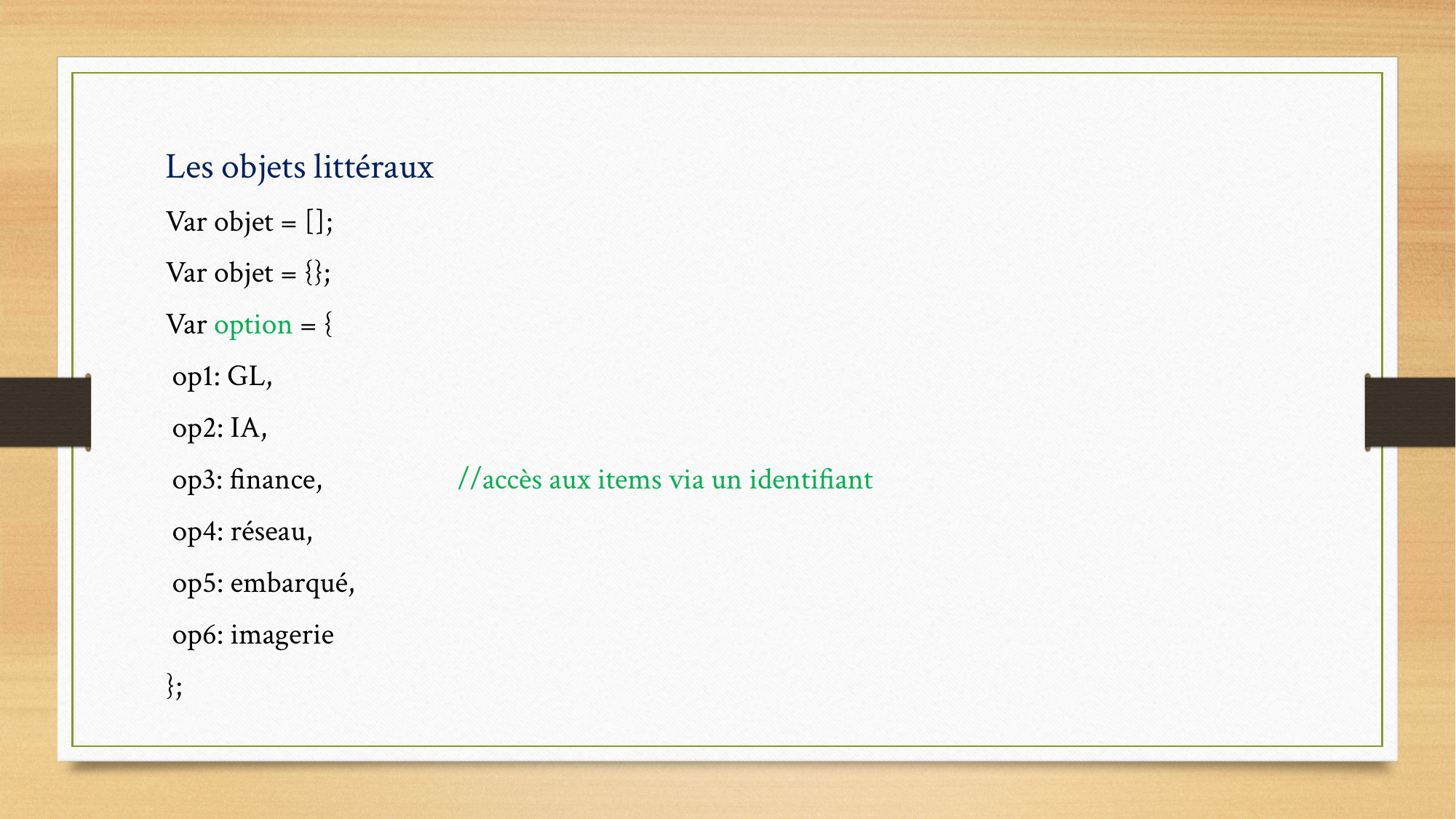

Les objets littéraux
Var objet = [];
Var objet = {};
Var option = {
 op1: GL,
 op2: IA,
 op3: finance,                    //accès aux items via un identifiant
 op4: réseau,
 op5: embarqué,
 op6: imagerie
};